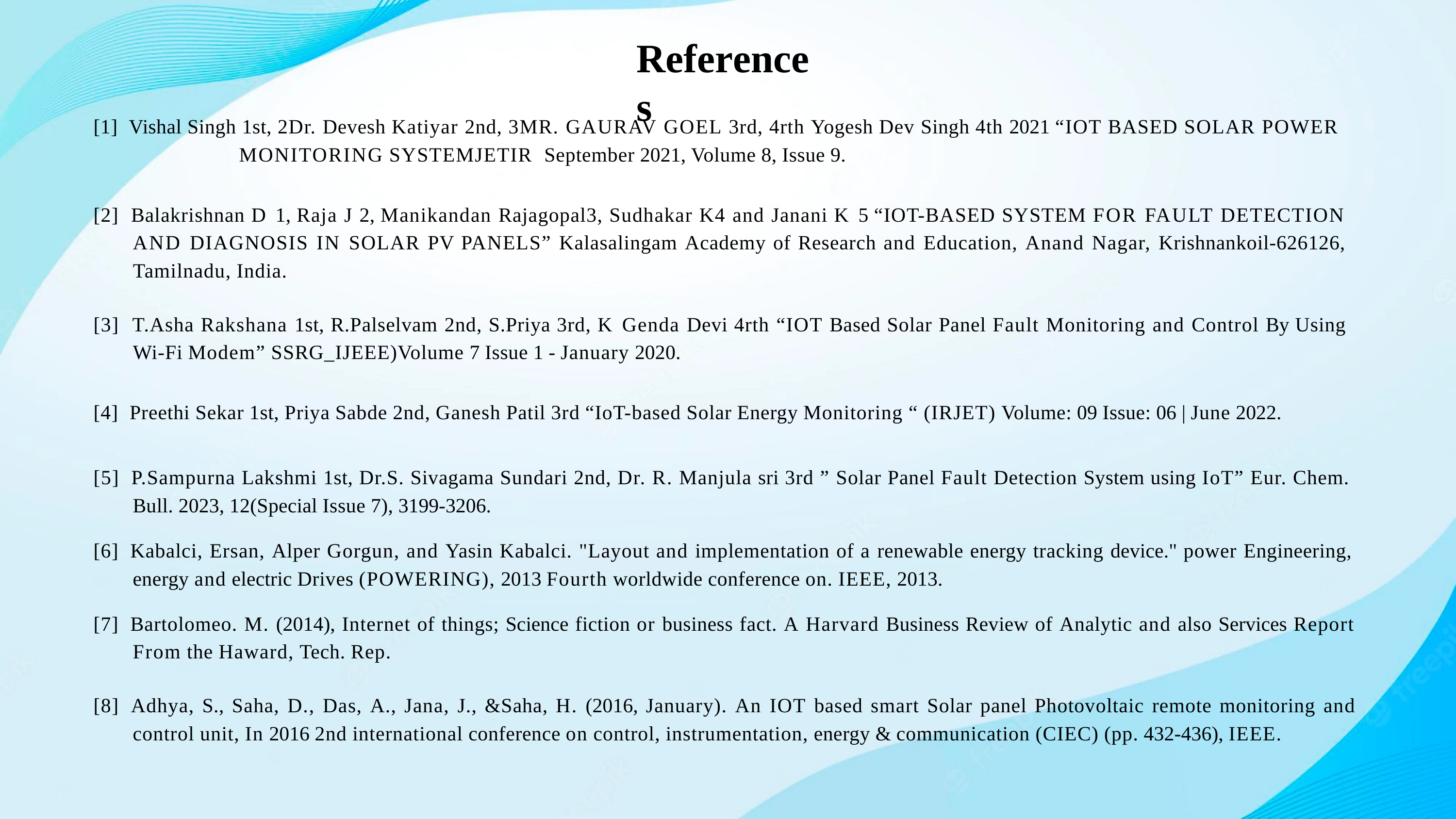

# References
[1]  Vishal Singh 1st, 2Dr. Devesh Katiyar 2nd, 3MR. GAURAV GOEL 3rd, 4rth Yogesh Dev Singh 4th 2021 “IOT BASED SOLAR POWER                     	MONITORING SYSTEMJETIR September 2021, Volume 8, Issue 9.

[2]  Balakrishnan D 1, Raja J 2, Manikandan Rajagopal3, Sudhakar K4 and Janani K 5 “IOT-BASED SYSTEM FOR FAULT DETECTION  	AND DIAGNOSIS IN SOLAR PV PANELS” Kalasalingam Academy of Research and Education, Anand Nagar, Krishnankoil-626126,  	Tamilnadu, India.

[3]  T.Asha Rakshana 1st, R.Palselvam 2nd, S.Priya 3rd, K Genda Devi 4rth “IOT Based Solar Panel Fault Monitoring and Control By Using  	Wi-Fi Modem” SSRG_IJEEE)Volume 7 Issue 1 - January 2020.

[4]  Preethi Sekar 1st, Priya Sabde 2nd, Ganesh Patil 3rd “IoT-based Solar Energy Monitoring “ (IRJET) Volume: 09 Issue: 06 | June 2022.

[5]  P.Sampurna Lakshmi 1st, Dr.S. Sivagama Sundari 2nd, Dr. R. Manjula sri 3rd ” Solar Panel Fault Detection System using IoT” Eur. Chem.  	Bull. 2023, 12(Special Issue 7), 3199-3206.
[6]  Kabalci, Ersan, Alper Gorgun, and Yasin Kabalci. "Layout and implementation of a renewable energy tracking device." power Engineering,  	energy and electric Drives (POWERING), 2013 Fourth worldwide conference on. IEEE, 2013.
[7]  Bartolomeo. M. (2014), Internet of things; Science fiction or business fact. A Harvard Business Review of Analytic and also Services Report  	From the Haward, Tech. Rep.

[8]  Adhya, S., Saha, D., Das, A., Jana, J., &Saha, H. (2016, January). An IOT based smart Solar panel Photovoltaic remote monitoring and  	control unit, In 2016 2nd international conference on control, instrumentation, energy & communication (CIEC) (pp. 432-436), IEEE.